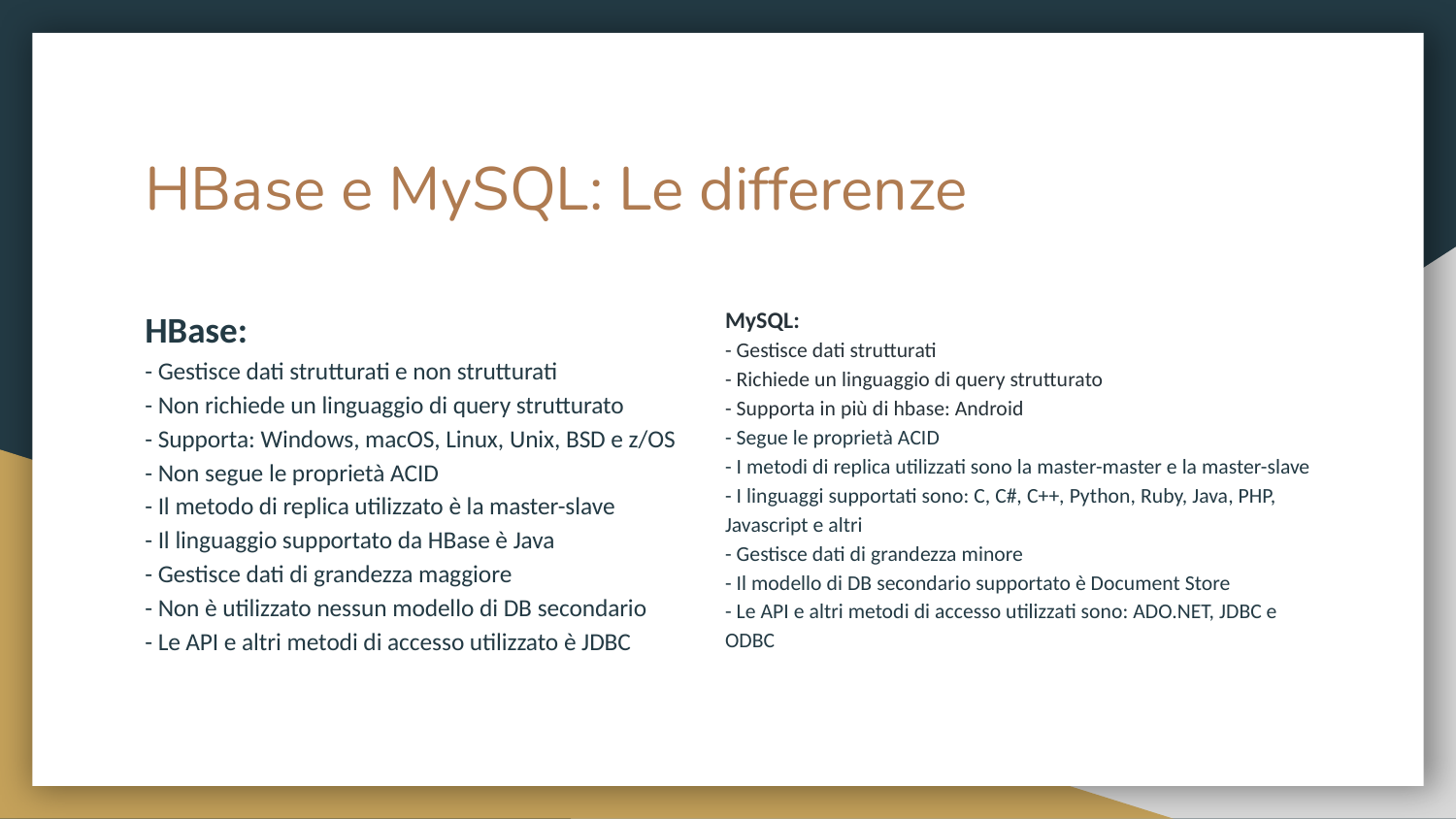

# HBase e MySQL: Le differenze
HBase:
- Gestisce dati strutturati e non strutturati
- Non richiede un linguaggio di query strutturato
- Supporta: Windows, macOS, Linux, Unix, BSD e z/OS
- Non segue le proprietà ACID
- Il metodo di replica utilizzato è la master-slave
- Il linguaggio supportato da HBase è Java
- Gestisce dati di grandezza maggiore
- Non è utilizzato nessun modello di DB secondario
- Le API e altri metodi di accesso utilizzato è JDBC
MySQL:
- Gestisce dati strutturati
- Richiede un linguaggio di query strutturato
- Supporta in più di hbase: Android
- Segue le proprietà ACID
- I metodi di replica utilizzati sono la master-master e la master-slave
- I linguaggi supportati sono: C, C#, C++, Python, Ruby, Java, PHP, Javascript e altri
- Gestisce dati di grandezza minore
- Il modello di DB secondario supportato è Document Store
- Le API e altri metodi di accesso utilizzati sono: ADO.NET, JDBC e ODBC